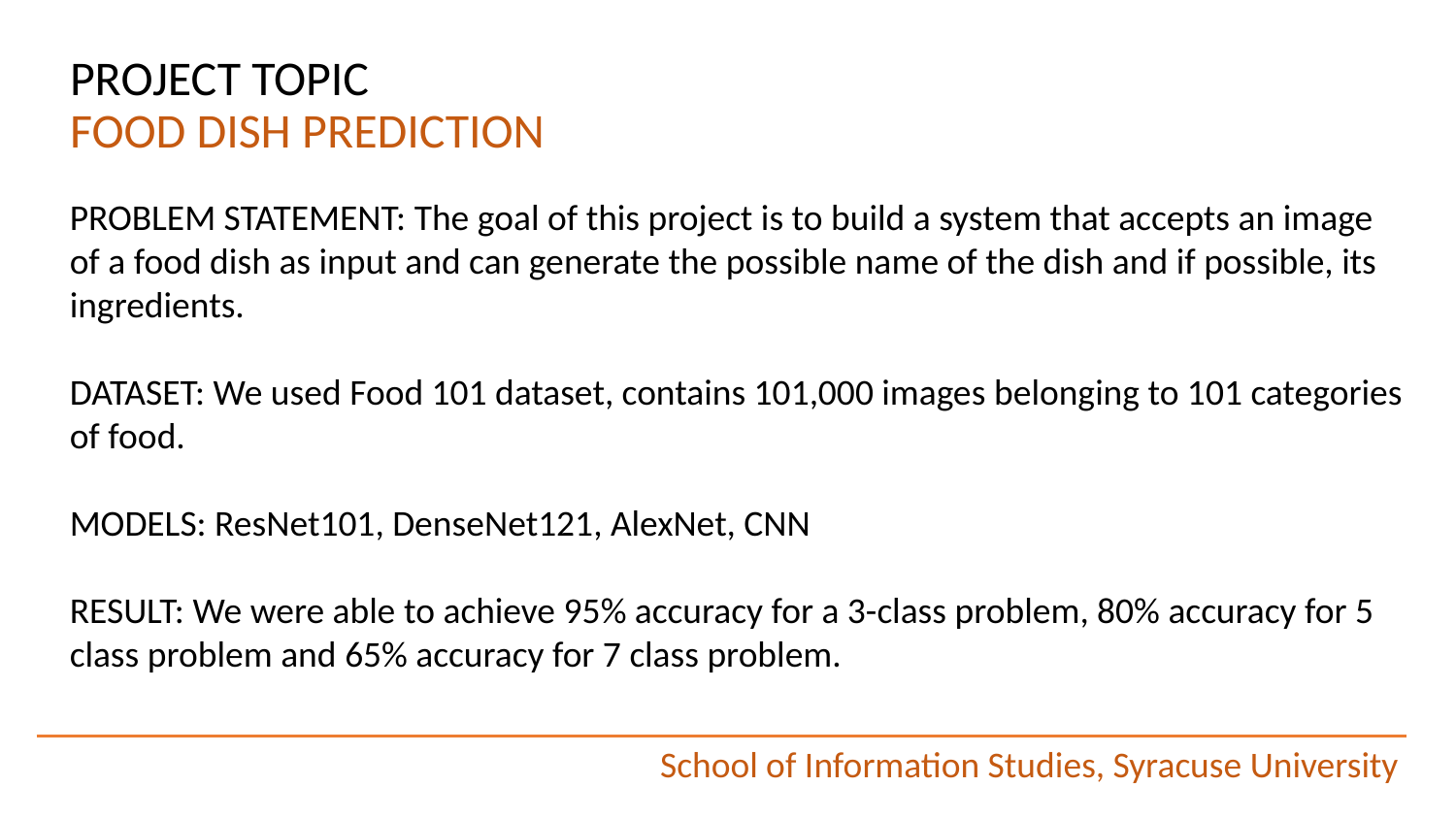

# PROJECT TOPIC FOOD DISH PREDICTION
PROBLEM STATEMENT: The goal of this project is to build a system that accepts an image of a food dish as input and can generate the possible name of the dish and if possible, its
ingredients.

DATASET: We used Food 101 dataset, contains 101,000 images belonging to 101 categories of food.

MODELS: ResNet101, DenseNet121, AlexNet, CNN

RESULT: We were able to achieve 95% accuracy for a 3-class problem, 80% accuracy for 5 class problem and 65% accuracy for 7 class problem.

School of Information Studies, Syracuse University